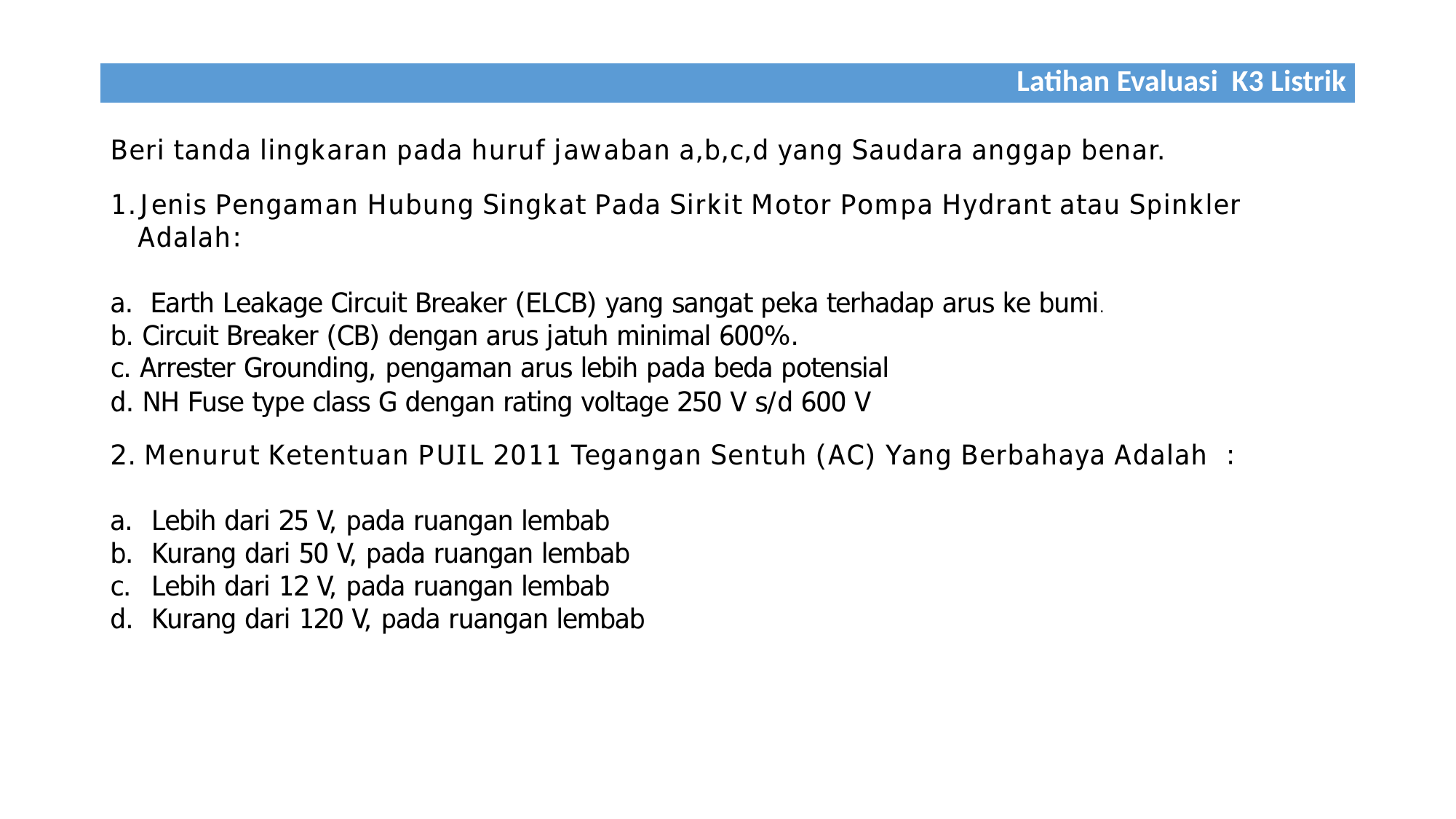

| Latihan Evaluasi K3 Listrik |
| --- |
Beri tanda lingkaran pada huruf jawaban a,b,c,d yang Saudara anggap benar.

Jenis Pengaman Hubung Singkat Pada Sirkit Motor Pompa Hydrant atau Spinkler Adalah:

a.  Earth Leakage Circuit Breaker (ELCB) yang sangat peka terhadap arus ke bumi.
b. Circuit Breaker (CB) dengan arus jatuh minimal 600%.

c. Arrester Grounding, pengaman arus lebih pada beda potensial

d. NH Fuse type class G dengan rating voltage 250 V s/d 600 V

2. Menurut Ketentuan PUIL 2011 Tegangan Sentuh (AC) Yang Berbahaya Adalah  :

Lebih dari 25 V, pada ruangan lembab
Kurang dari 50 V, pada ruangan lembab
Lebih dari 12 V, pada ruangan lembab
Kurang dari 120 V, pada ruangan lembab